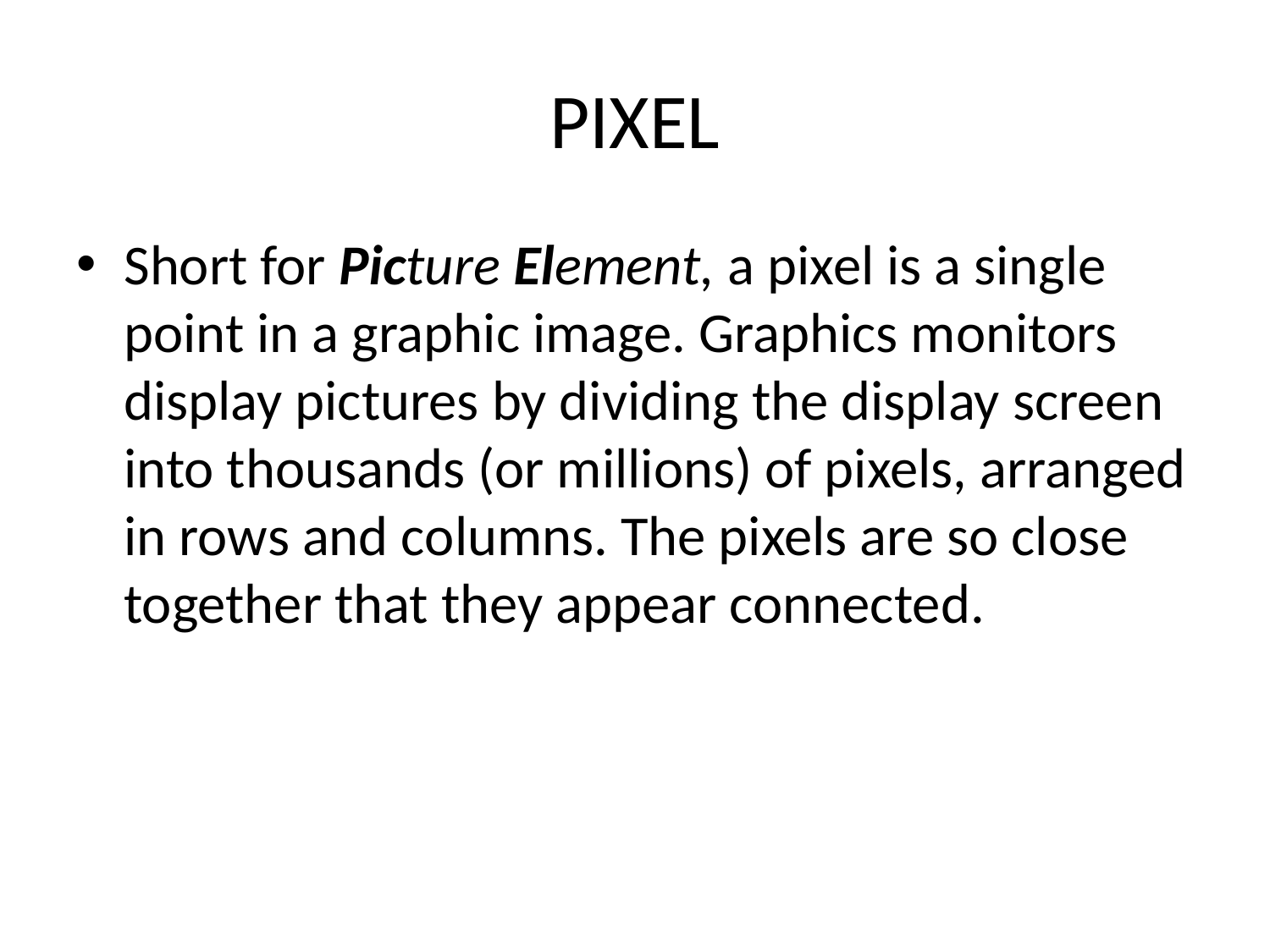

# PIXEL
Short for Picture Element, a pixel is a single point in a graphic image. Graphics monitors display pictures by dividing the display screen into thousands (or millions) of pixels, arranged in rows and columns. The pixels are so close together that they appear connected.